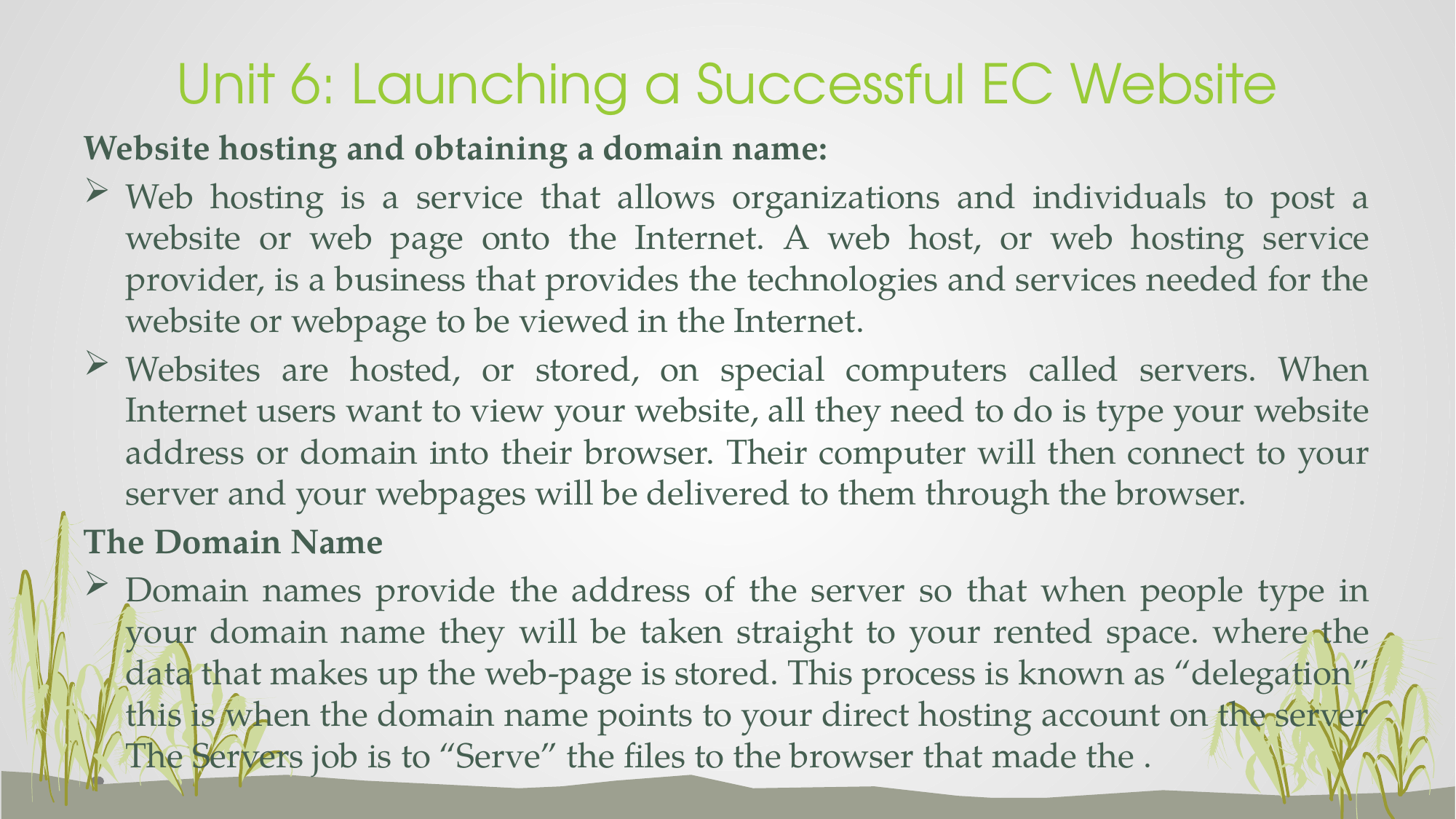

# Unit 6: Launching a Successful EC Website
Website hosting and obtaining a domain name:
Web hosting is a service that allows organizations and individuals to post a website or web page onto the Internet. A web host, or web hosting service provider, is a business that provides the technologies and services needed for the website or webpage to be viewed in the Internet.
Websites are hosted, or stored, on special computers called servers. When Internet users want to view your website, all they need to do is type your website address or domain into their browser. Their computer will then connect to your server and your webpages will be delivered to them through the browser.
The Domain Name
Domain names provide the address of the server so that when people type in your domain name they will be taken straight to your rented space. where the data that makes up the web-page is stored. This process is known as “delegation” this is when the domain name points to your direct hosting account on the server The Servers job is to “Serve” the files to the browser that made the .